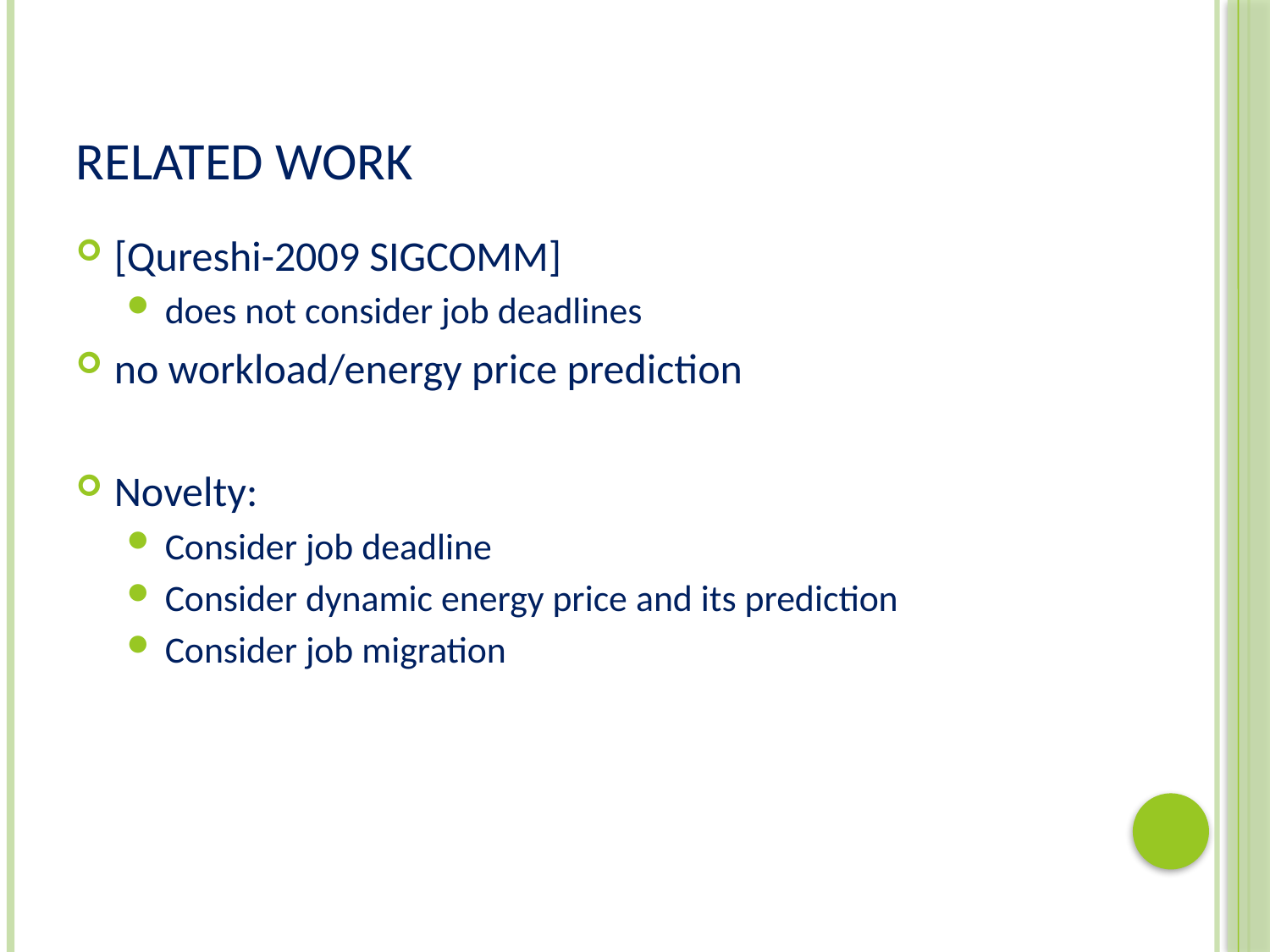

# Related work
[Qureshi-2009 SIGCOMM]
does not consider job deadlines
no workload/energy price prediction

Novelty:
Consider job deadline
Consider dynamic energy price and its prediction
Consider job migration